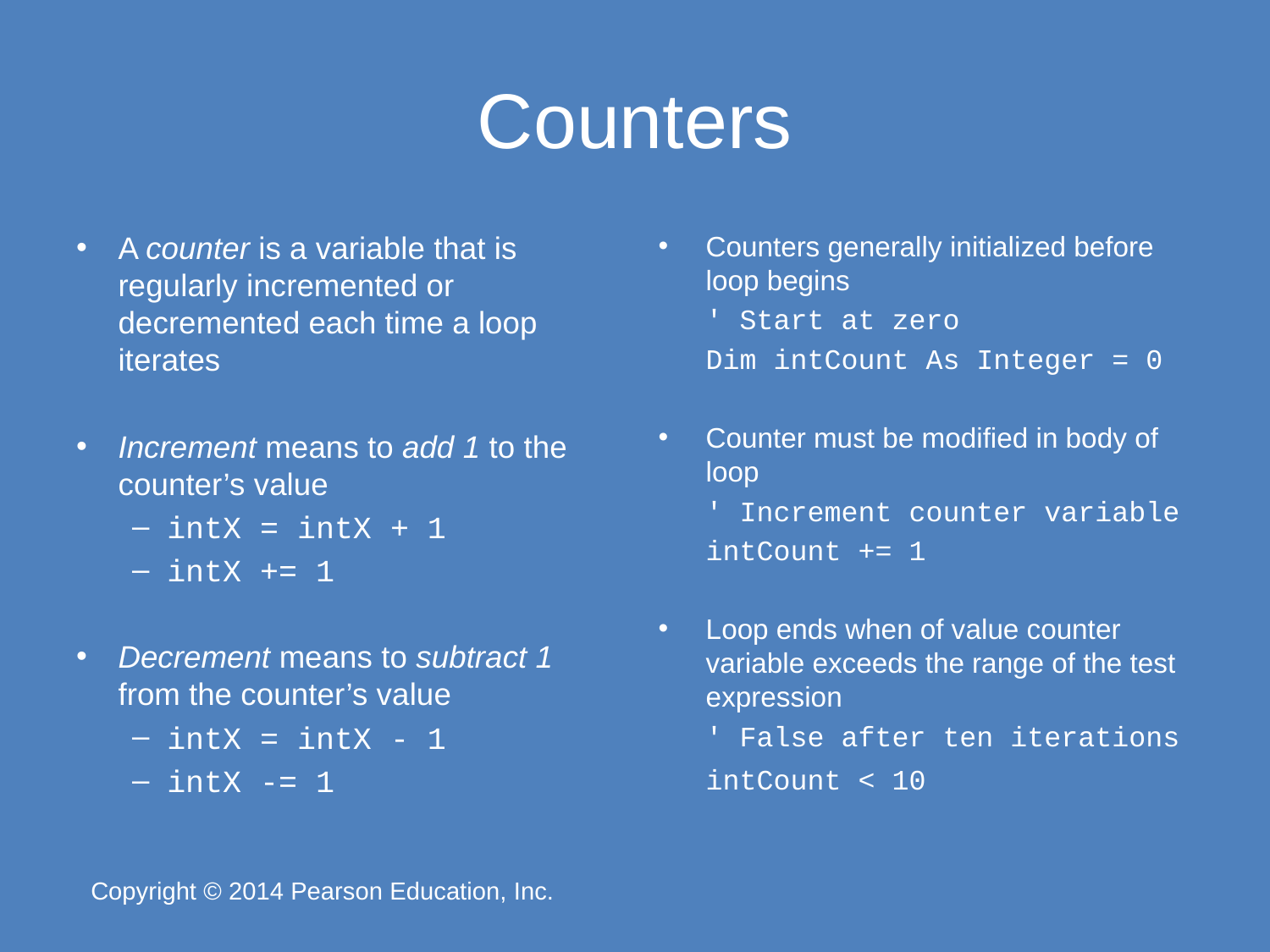

# Counters
A counter is a variable that is regularly incremented or decremented each time a loop iterates

Increment means to add 1 to the counter’s value
intX = intX + 1
intX += 1

Decrement means to subtract 1 from the counter’s value
intX = intX - 1
intX -= 1

Counters generally initialized before loop begins
	' Start at zero
	Dim intCount As Integer = 0

Counter must be modified in body of loop
	' Increment counter variable
	intCount += 1

Loop ends when of value counter variable exceeds the range of the test expression
	' False after ten iterations
	intCount < 10